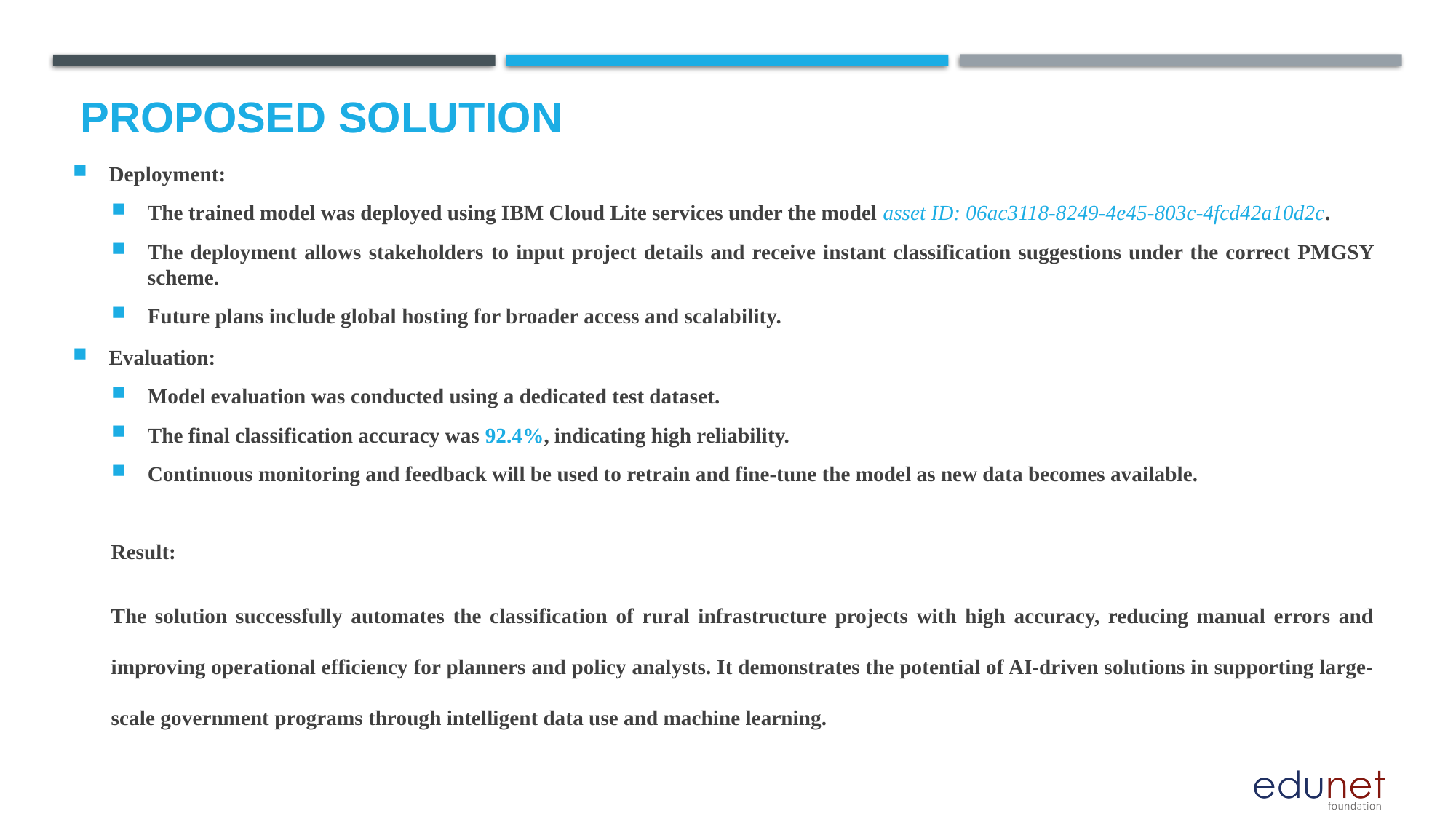

# Proposed Solution

Deployment:
The trained model was deployed using IBM Cloud Lite services under the model asset ID: 06ac3118-8249-4e45-803c-4fcd42a10d2c.
The deployment allows stakeholders to input project details and receive instant classification suggestions under the correct PMGSY scheme.
Future plans include global hosting for broader access and scalability.
Evaluation:
Model evaluation was conducted using a dedicated test dataset.
The final classification accuracy was 92.4%, indicating high reliability.
Continuous monitoring and feedback will be used to retrain and fine-tune the model as new data becomes available.

Result:
The solution successfully automates the classification of rural infrastructure projects with high accuracy, reducing manual errors and improving operational efficiency for planners and policy analysts. It demonstrates the potential of AI-driven solutions in supporting large-scale government programs through intelligent data use and machine learning.